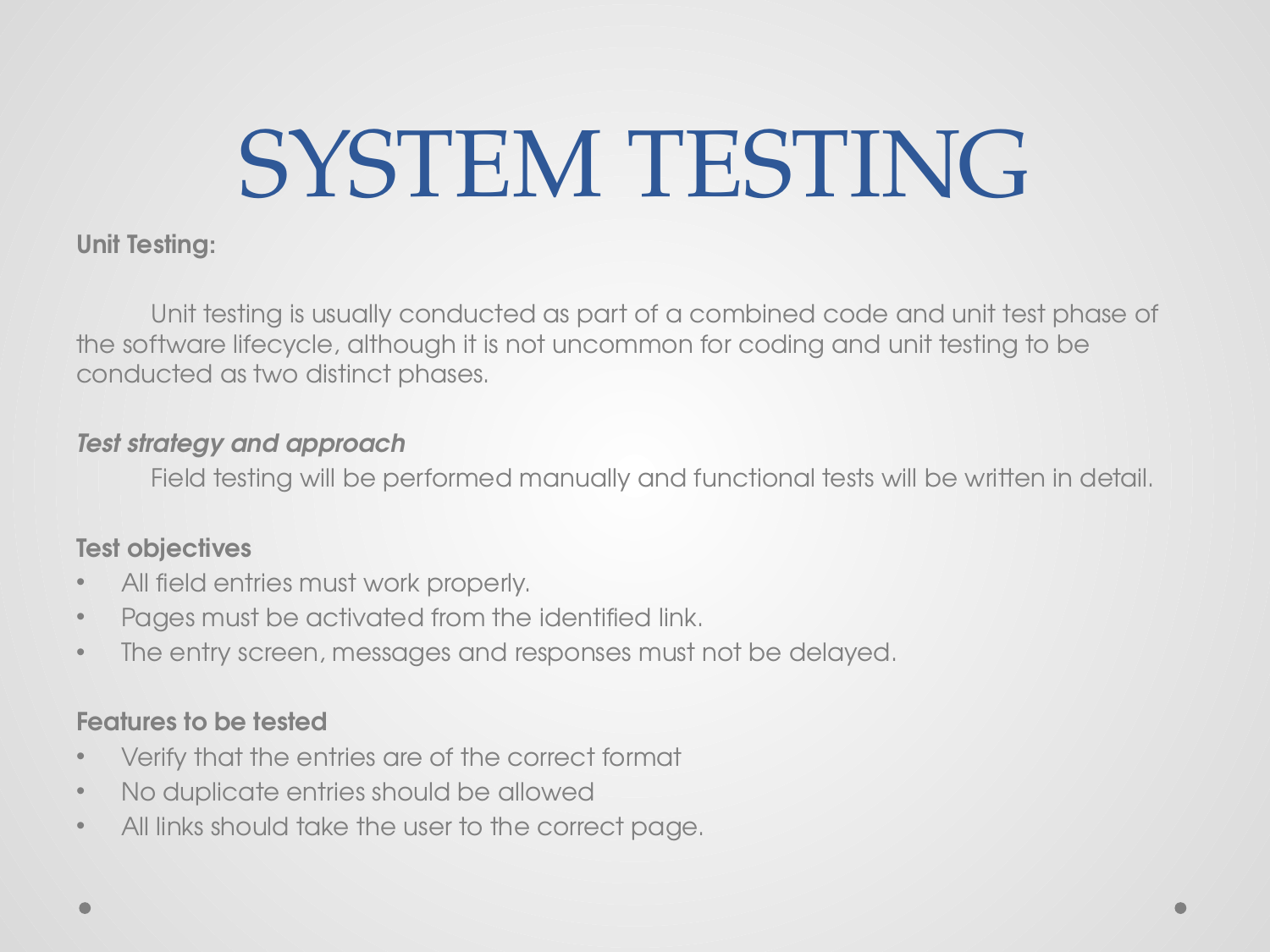

# SYSTEM TESTING
Unit Testing:

	Unit testing is usually conducted as part of a combined code and unit test phase of the software lifecycle, although it is not uncommon for coding and unit testing to be conducted as two distinct phases.

Test strategy and approach
	Field testing will be performed manually and functional tests will be written in detail.

Test objectives
All field entries must work properly.
Pages must be activated from the identified link.
The entry screen, messages and responses must not be delayed.

Features to be tested
Verify that the entries are of the correct format
No duplicate entries should be allowed
All links should take the user to the correct page.